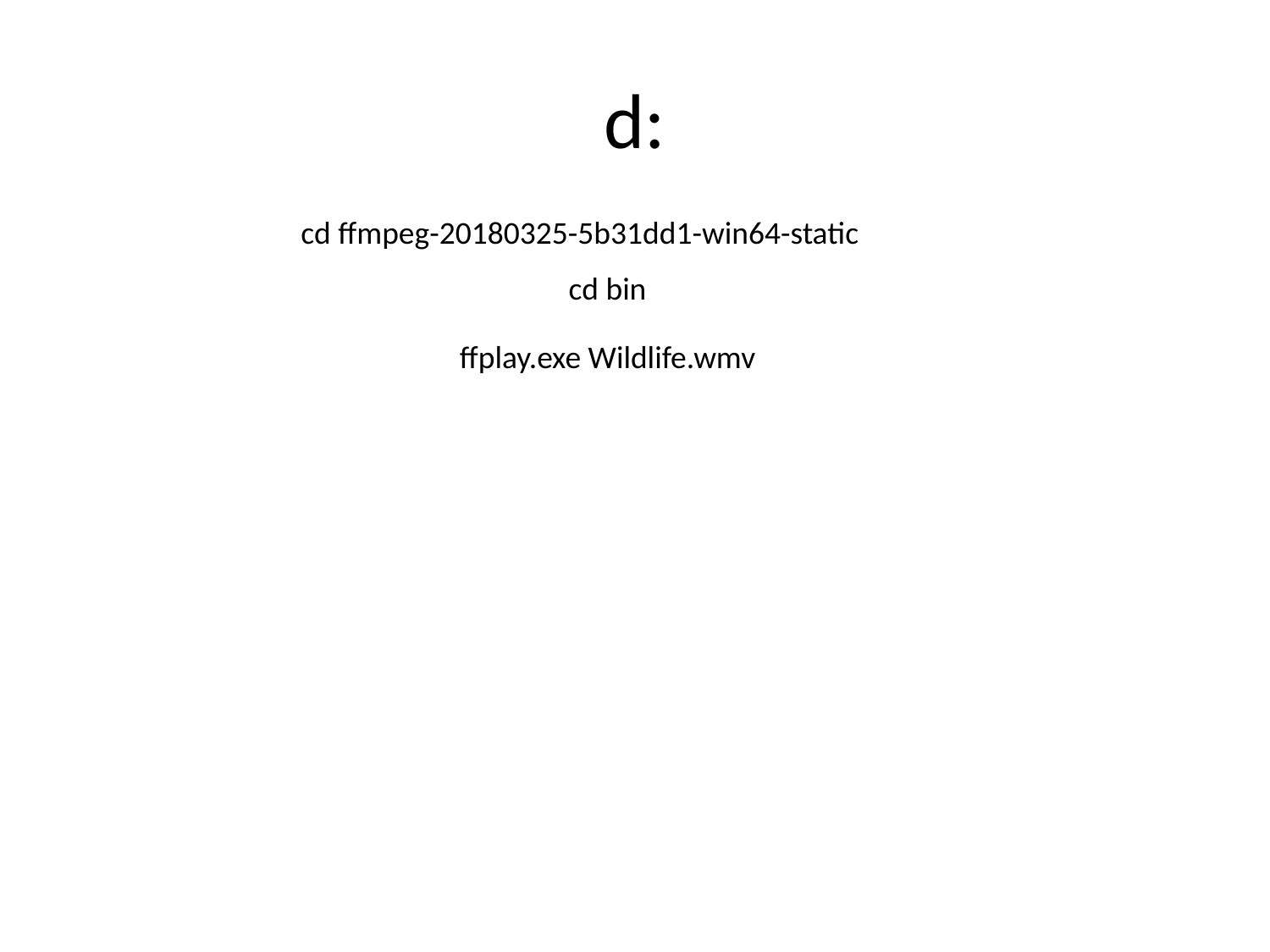

# d:
cd ffmpeg-20180325-5b31dd1-win64-static
cd bin
ffplay.exe Wildlife.wmv